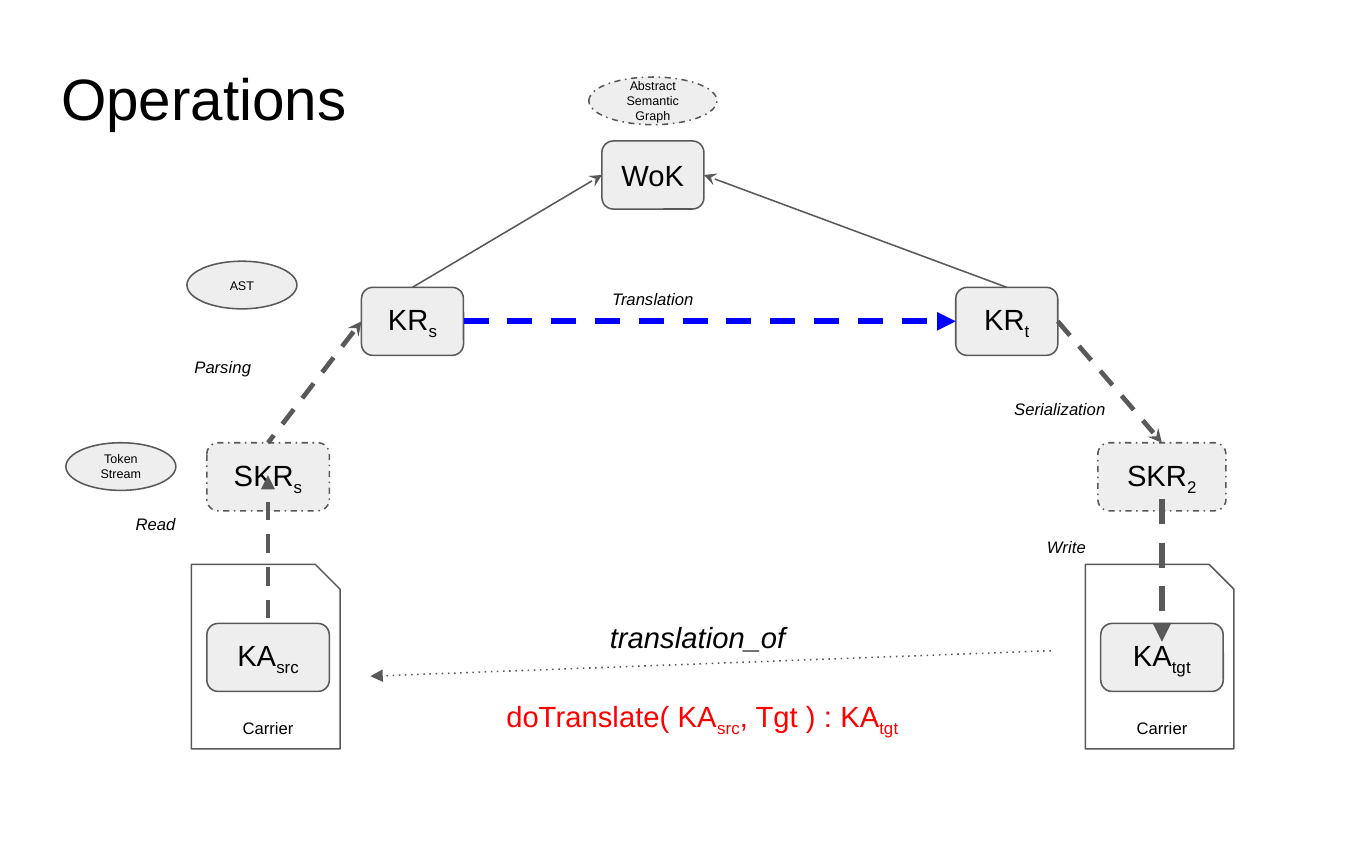

# Operations
Abstract Semantic
Graph
WoK
AST
Translation
KRs
KRt
Parsing
Serialization
Token
Stream
SKRs
SKR2
Read
Write

Carrier
KAsrc

Carrier
KAtgt
translation_of
doTranslate( KAsrc, Tgt ) : KAtgt